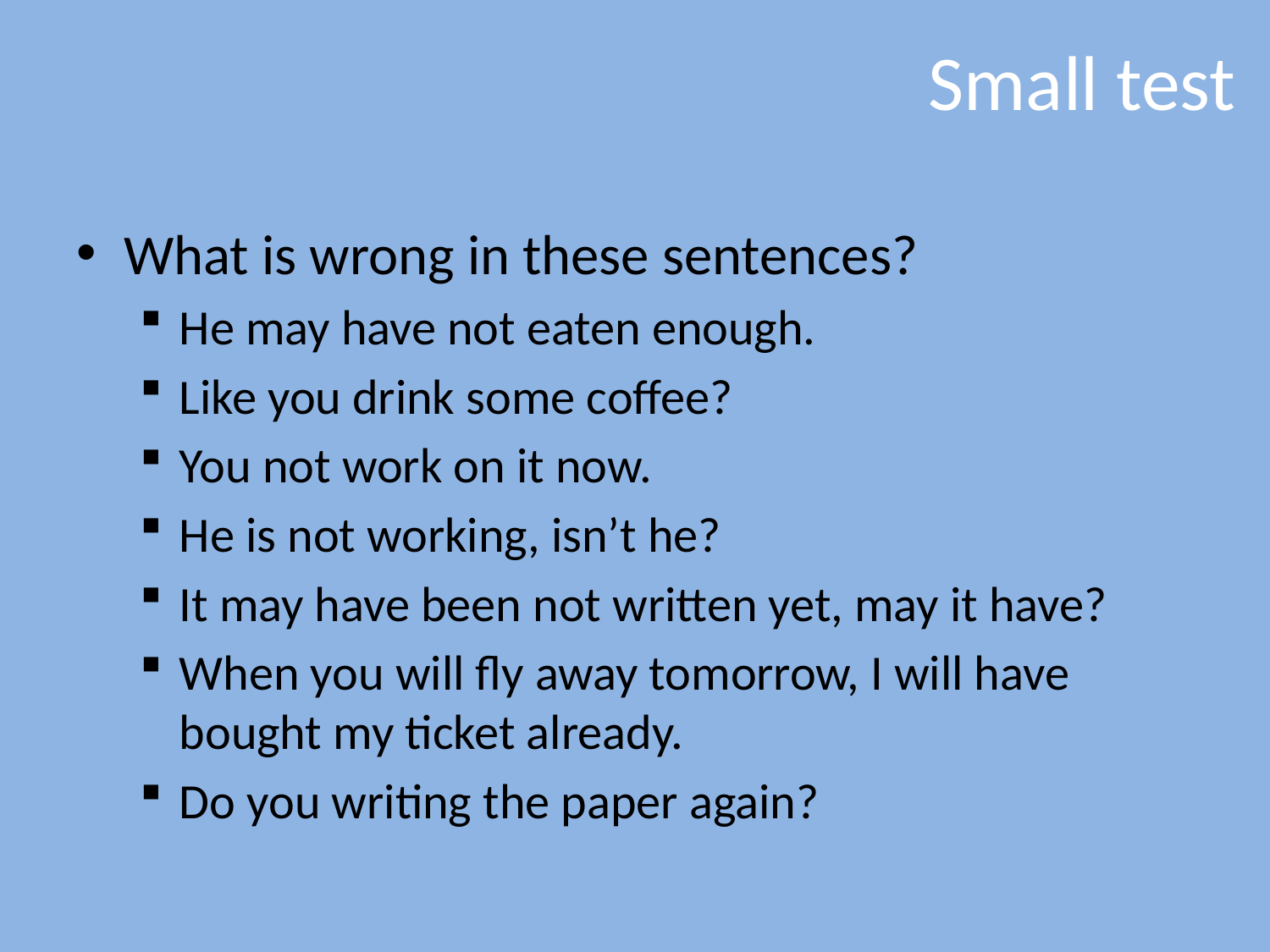

# Small test
What is wrong in these sentences?
He may have not eaten enough.
Like you drink some coffee?
You not work on it now.
He is not working, isn’t he?
It may have been not written yet, may it have?
When you will fly away tomorrow, I will have bought my ticket already.
Do you writing the paper again?